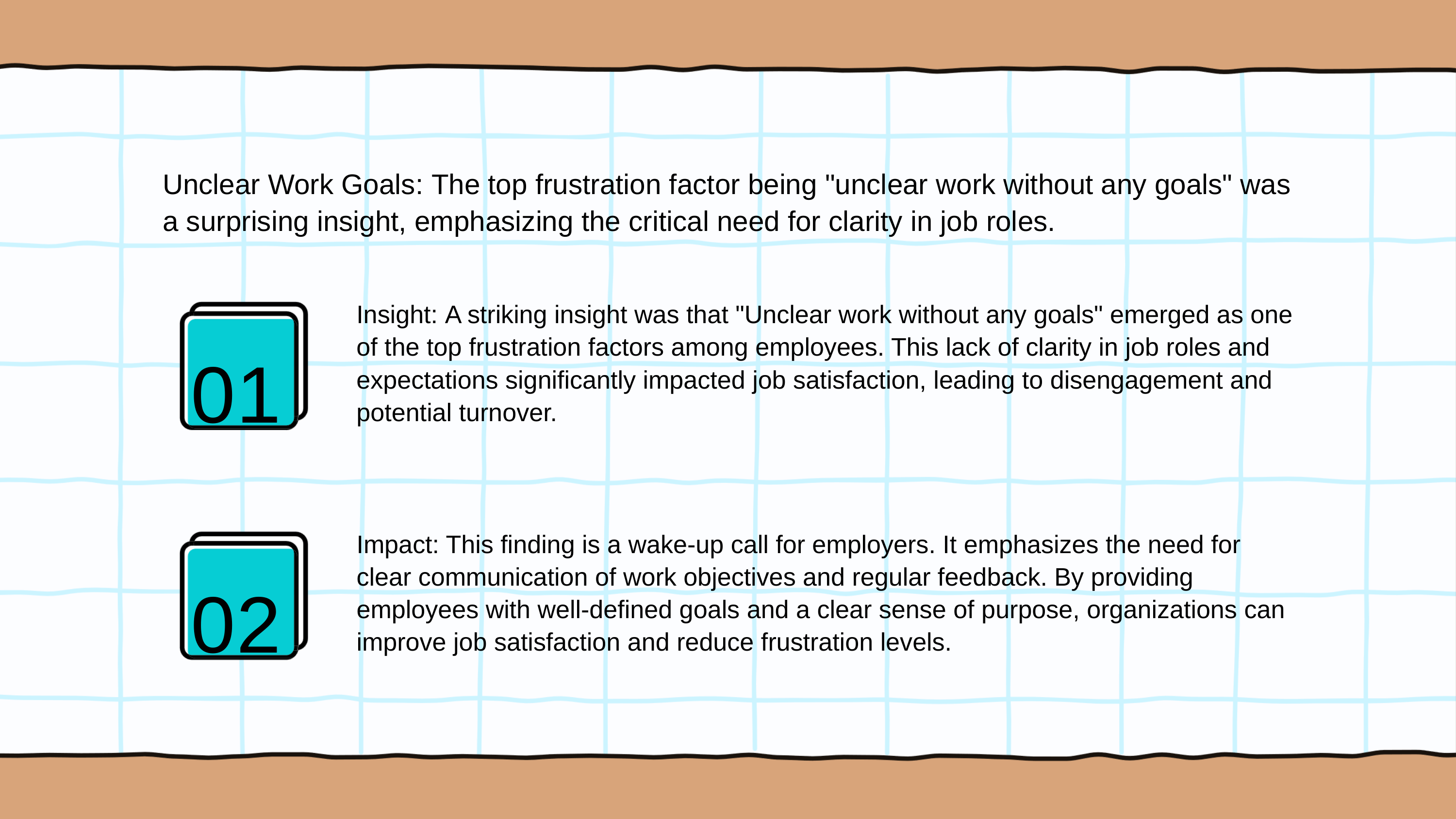

Unclear Work Goals: The top frustration factor being "unclear work without any goals" was a surprising insight, emphasizing the critical need for clarity in job roles.
01
Insight: A striking insight was that "Unclear work without any goals" emerged as one of the top frustration factors among employees. This lack of clarity in job roles and expectations significantly impacted job satisfaction, leading to disengagement and potential turnover.
02
Impact: This finding is a wake-up call for employers. It emphasizes the need for clear communication of work objectives and regular feedback. By providing employees with well-defined goals and a clear sense of purpose, organizations can improve job satisfaction and reduce frustration levels.